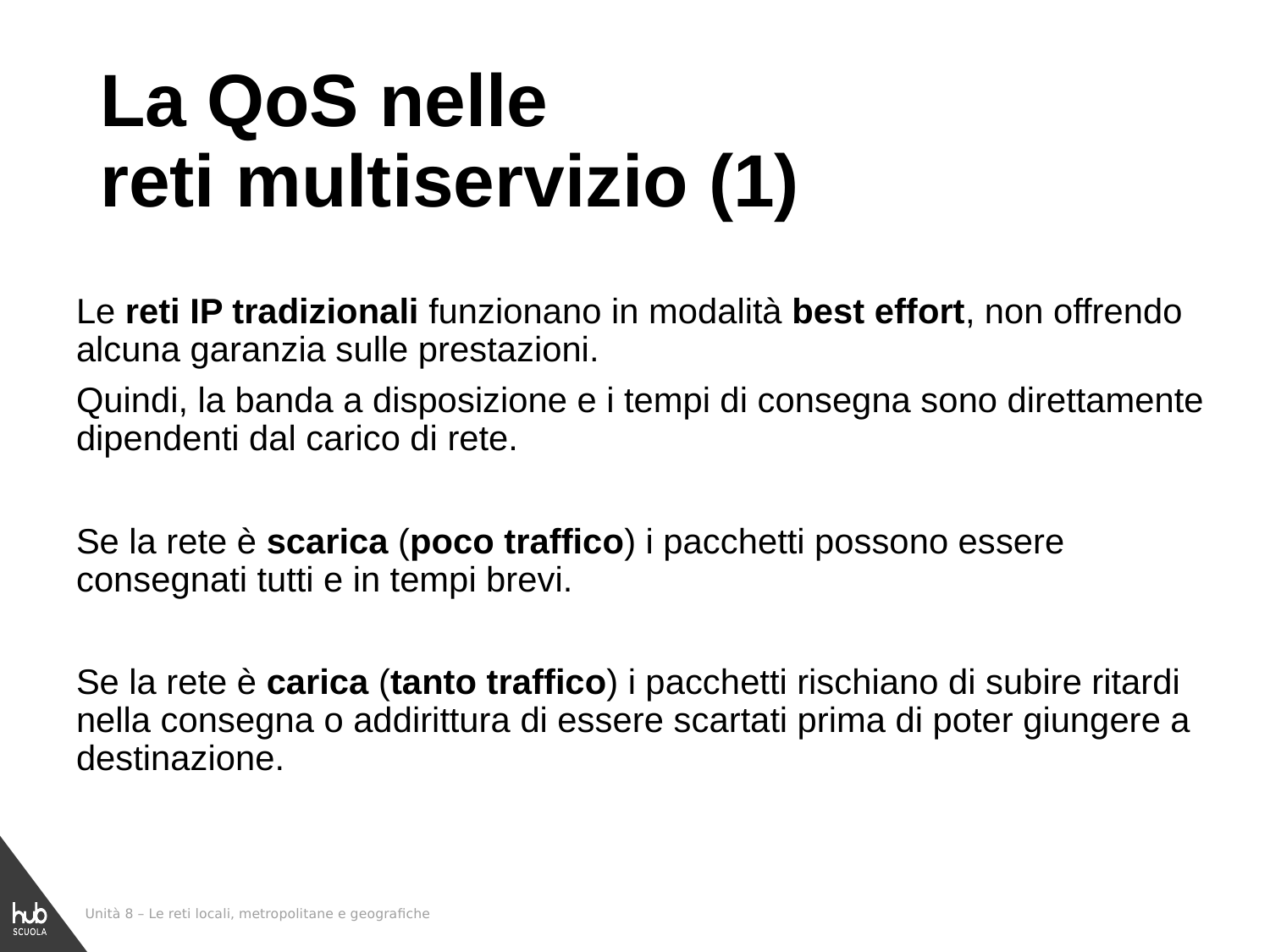

# La QoS nelle reti multiservizio (1)
Le reti IP tradizionali funzionano in modalità best effort, non offrendo alcuna garanzia sulle prestazioni.
Quindi, la banda a disposizione e i tempi di consegna sono direttamente dipendenti dal carico di rete.

Se la rete è scarica (poco traffico) i pacchetti possono essere consegnati tutti e in tempi brevi.

Se la rete è carica (tanto traffico) i pacchetti rischiano di subire ritardi nella consegna o addirittura di essere scartati prima di poter giungere a destinazione.